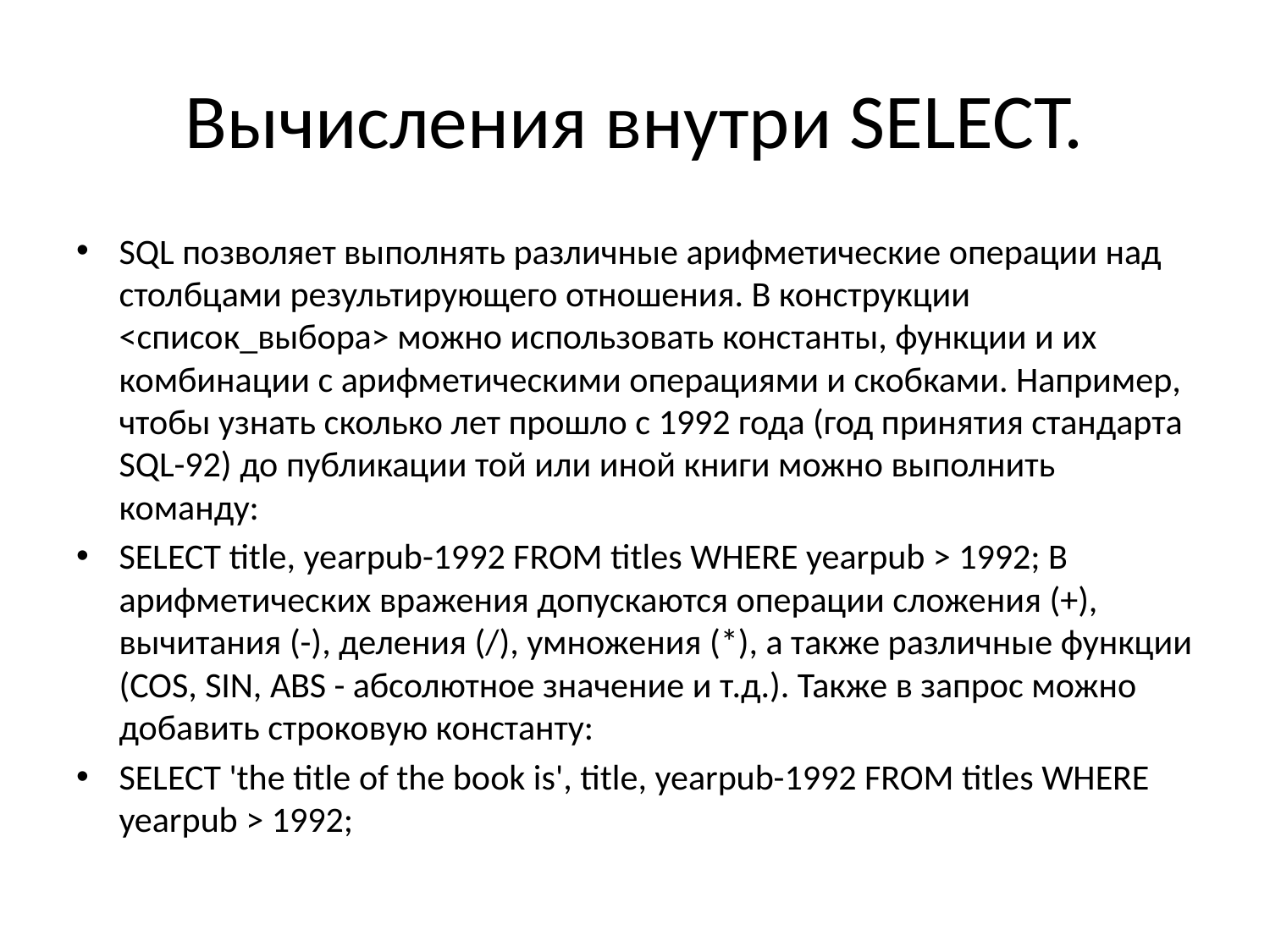

# Вычисления внутри SELECT.
SQL позволяет выполнять различные арифметические операции над столбцами результирующего отношения. В конструкции <список_выбора> можно использовать константы, функции и их комбинации с арифметическими операциями и скобками. Например, чтобы узнать сколько лет прошло с 1992 года (год принятия стандарта SQL-92) до публикации той или иной книги можно выполнить команду:
SELECT title, yearpub-1992 FROM titles WHERE yearpub > 1992; В арифметических вражения допускаются операции сложения (+), вычитания (-), деления (/), умножения (*), а также различные функции (COS, SIN, ABS - абсолютное значение и т.д.). Также в запрос можно добавить строковую константу:
SELECT 'the title of the book is', title, yearpub-1992 FROM titles WHERE yearpub > 1992;